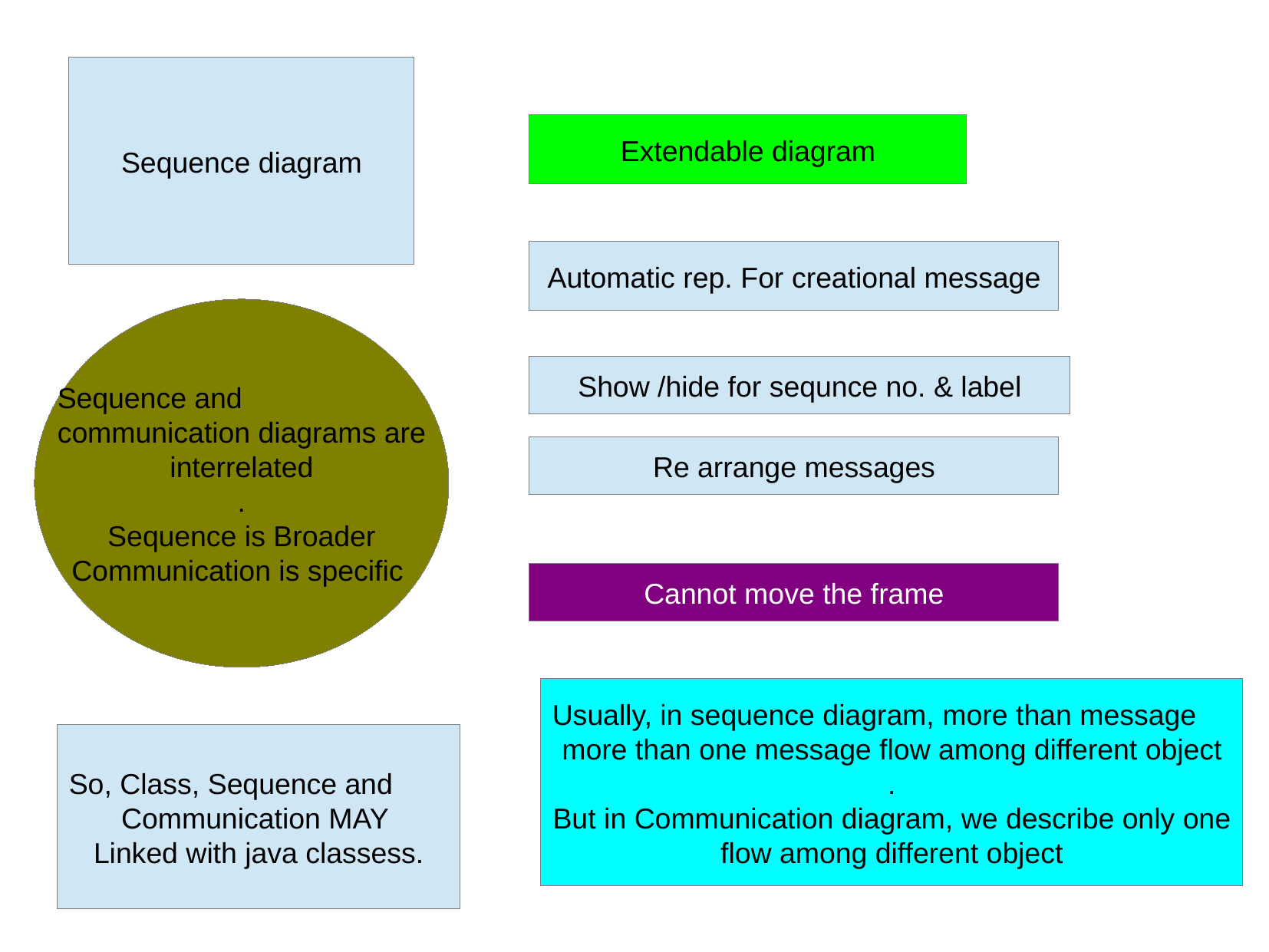

Sequence diagram
Extendable diagram
Automatic rep. For creational message
Sequence and
communication diagrams are
interrelated
.
Sequence is Broader
Communication is specific
Show /hide for sequnce no. & label
Re arrange messages
Cannot move the frame
Usually, in sequence diagram, more than message
more than one message flow among different object
.
But in Communication diagram, we describe only one
flow among different object
So, Class, Sequence and
Communication MAY
Linked with java classess.